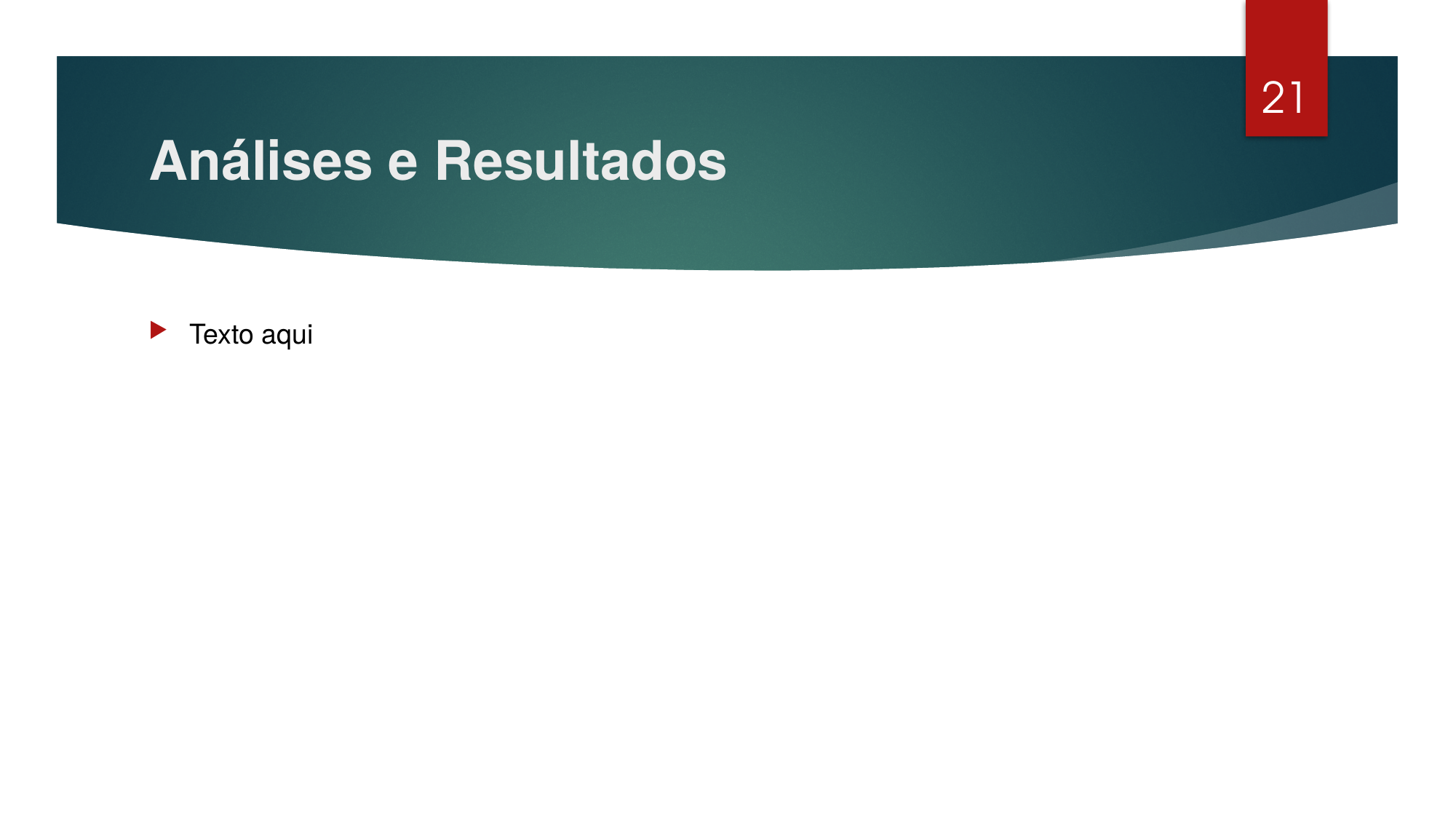

21
# Análises e Resultados
Texto aqui